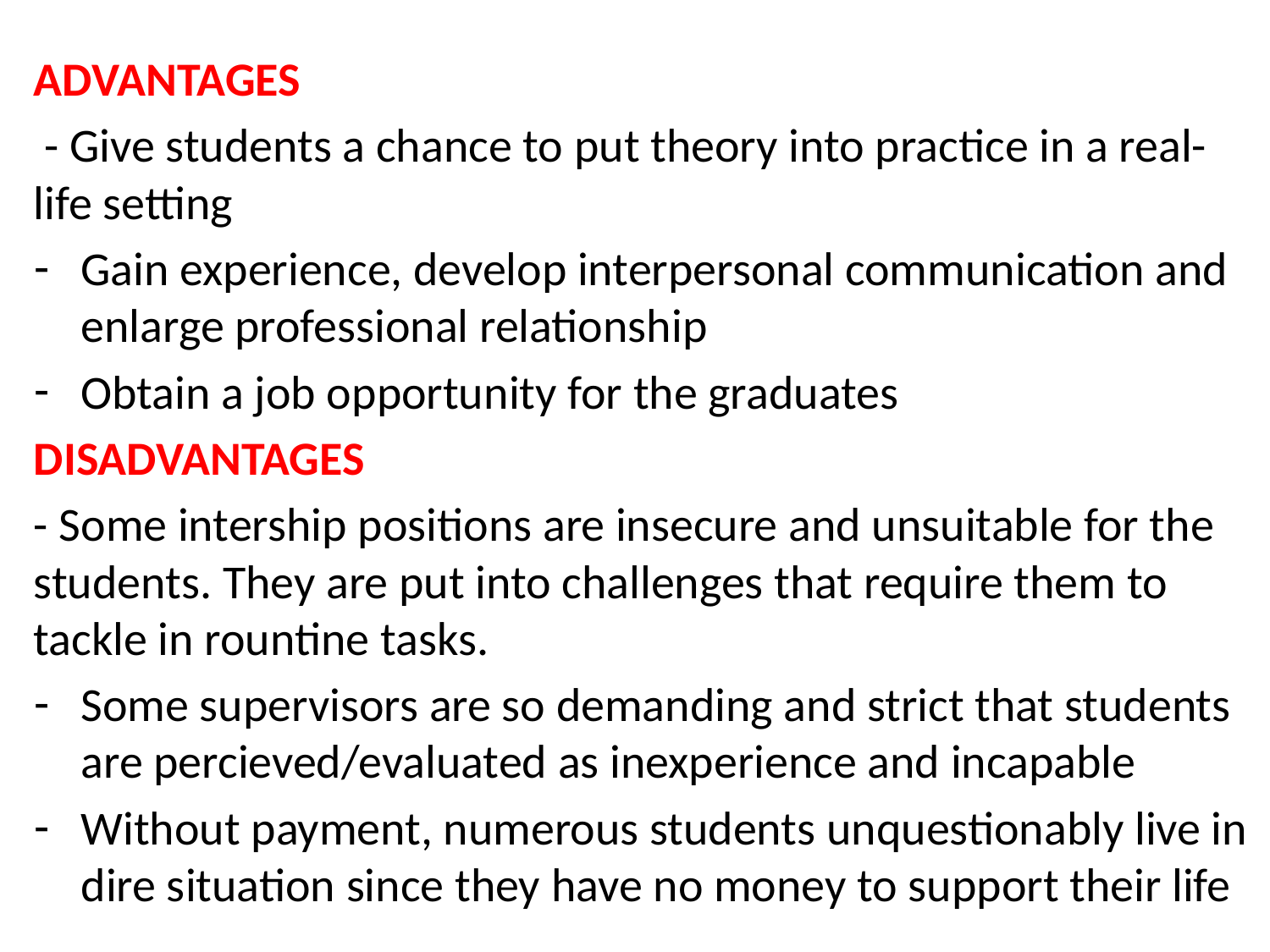

#
ADVANTAGES
 - Give students a chance to put theory into practice in a real-life setting
Gain experience, develop interpersonal communication and enlarge professional relationship
Obtain a job opportunity for the graduates
DISADVANTAGES
- Some intership positions are insecure and unsuitable for the students. They are put into challenges that require them to tackle in rountine tasks.
Some supervisors are so demanding and strict that students are percieved/evaluated as inexperience and incapable
Without payment, numerous students unquestionably live in dire situation since they have no money to support their life